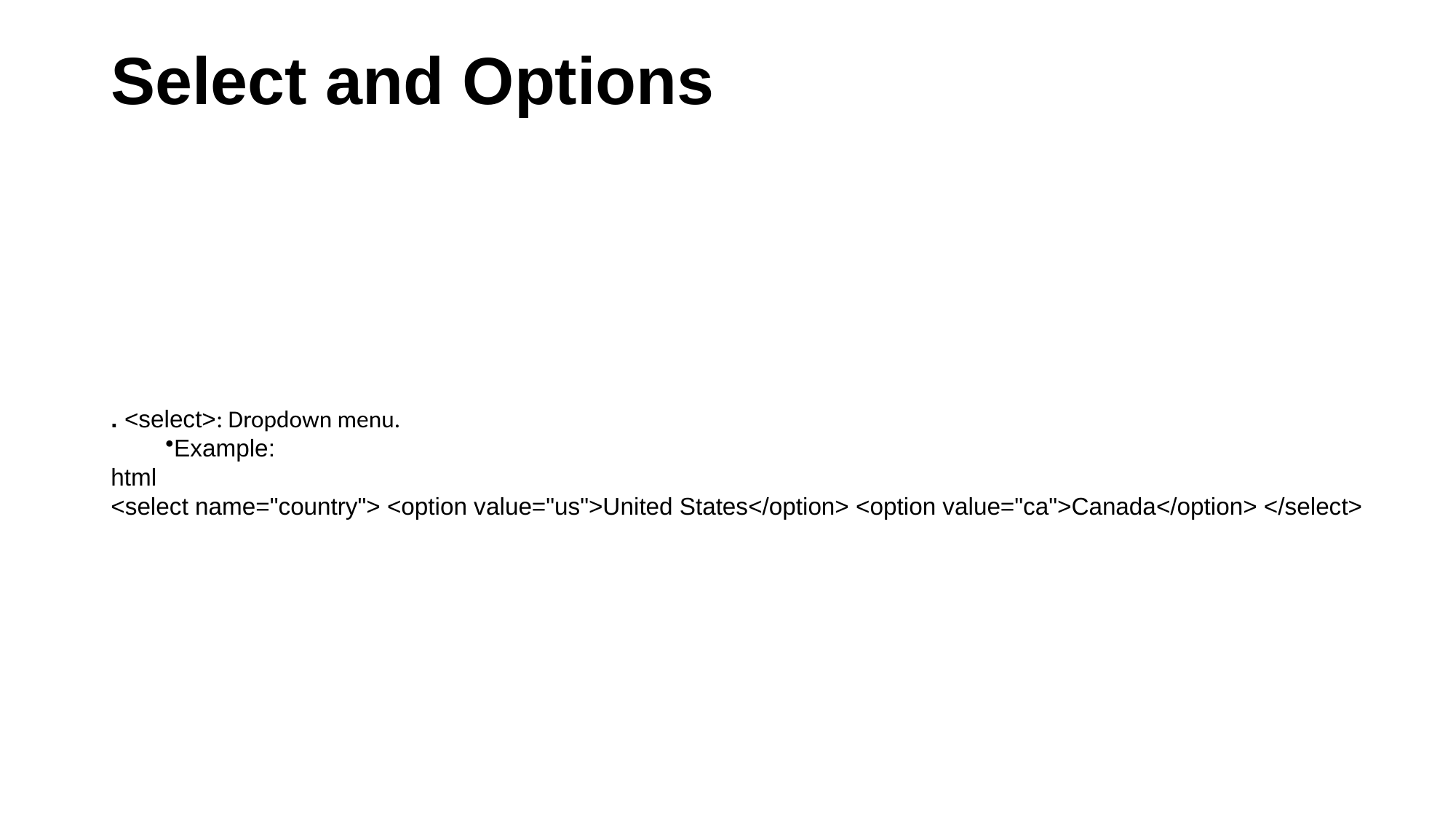

# Select and Options
. <select>: Dropdown menu.
Example:
html
<select name="country"> <option value="us">United States</option> <option value="ca">Canada</option> </select>